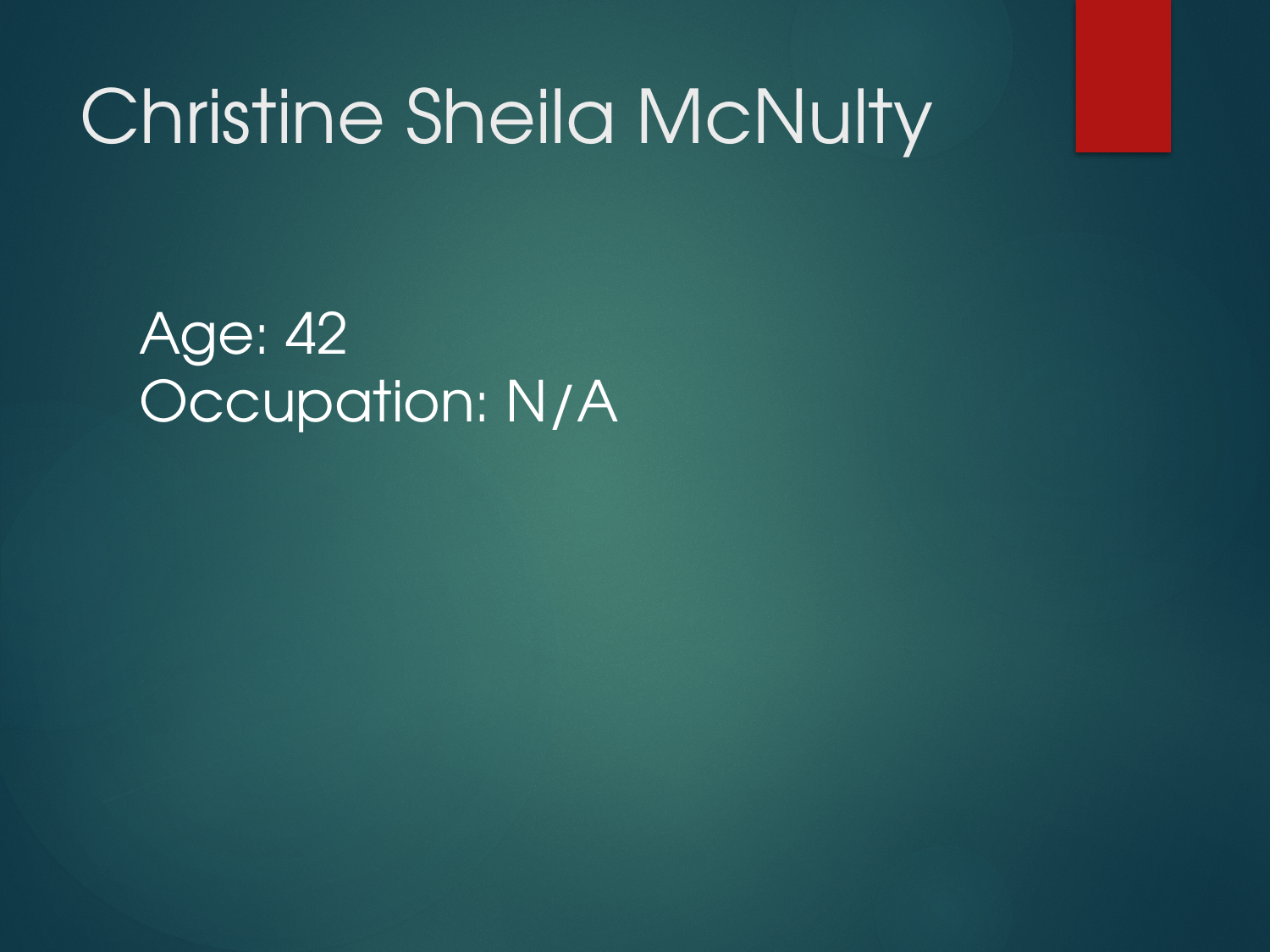

# Christine Sheila McNulty

Age: 42
Occupation: N/A